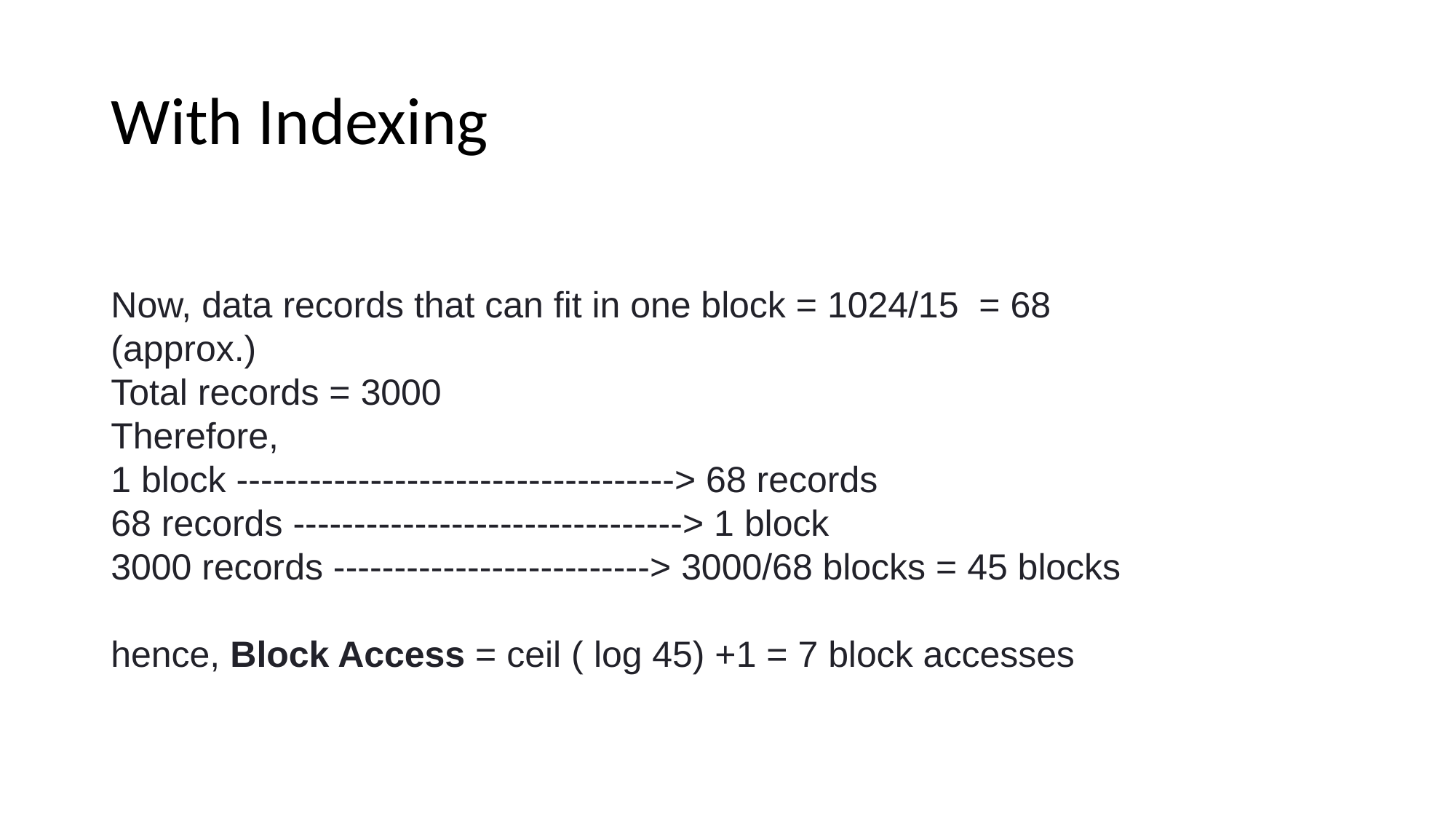

# With Indexing
Now, data records that can fit in one block = 1024/15  = 68 (approx.)
Total records = 3000
Therefore,
1 block ------------------------------------> 68 records
68 records --------------------------------> 1 block
3000 records --------------------------> 3000/68 blocks = 45 blocks

hence, Block Access = ceil ( log 45) +1 = 7 block accesses